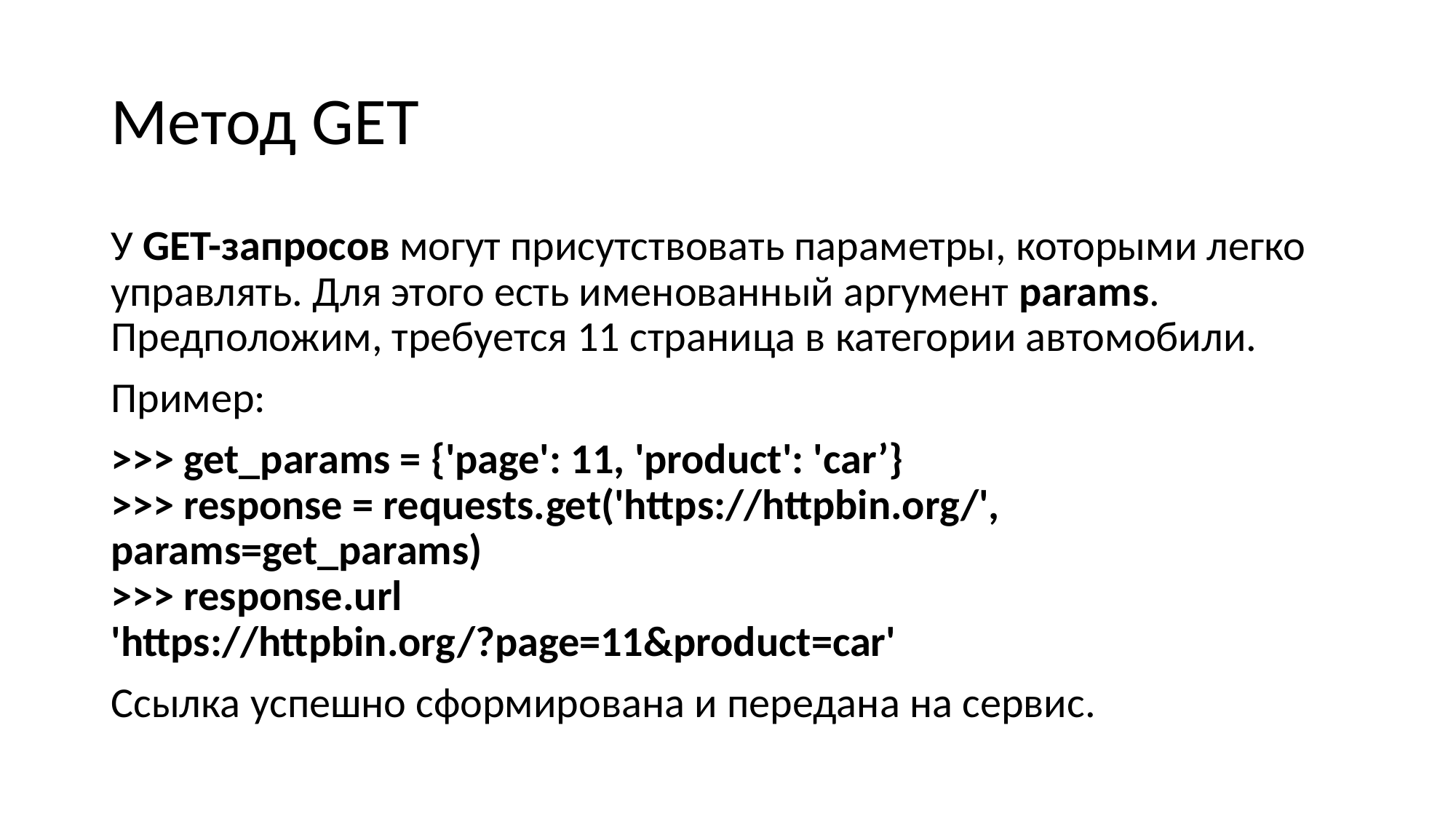

# Метод GET
У GET-запросов могут присутствовать параметры, которыми легко управлять. Для этого есть именованный аргумент params. Предположим, требуется 11 страница в категории автомобили.
Пример:
>>> get_params = {'page': 11, 'product': 'car’}
>>> response = requests.get('https://httpbin.org/', params=get_params)
>>> response.url
'https://httpbin.org/?page=11&product=car'
Ссылка успешно сформирована и передана на сервис.